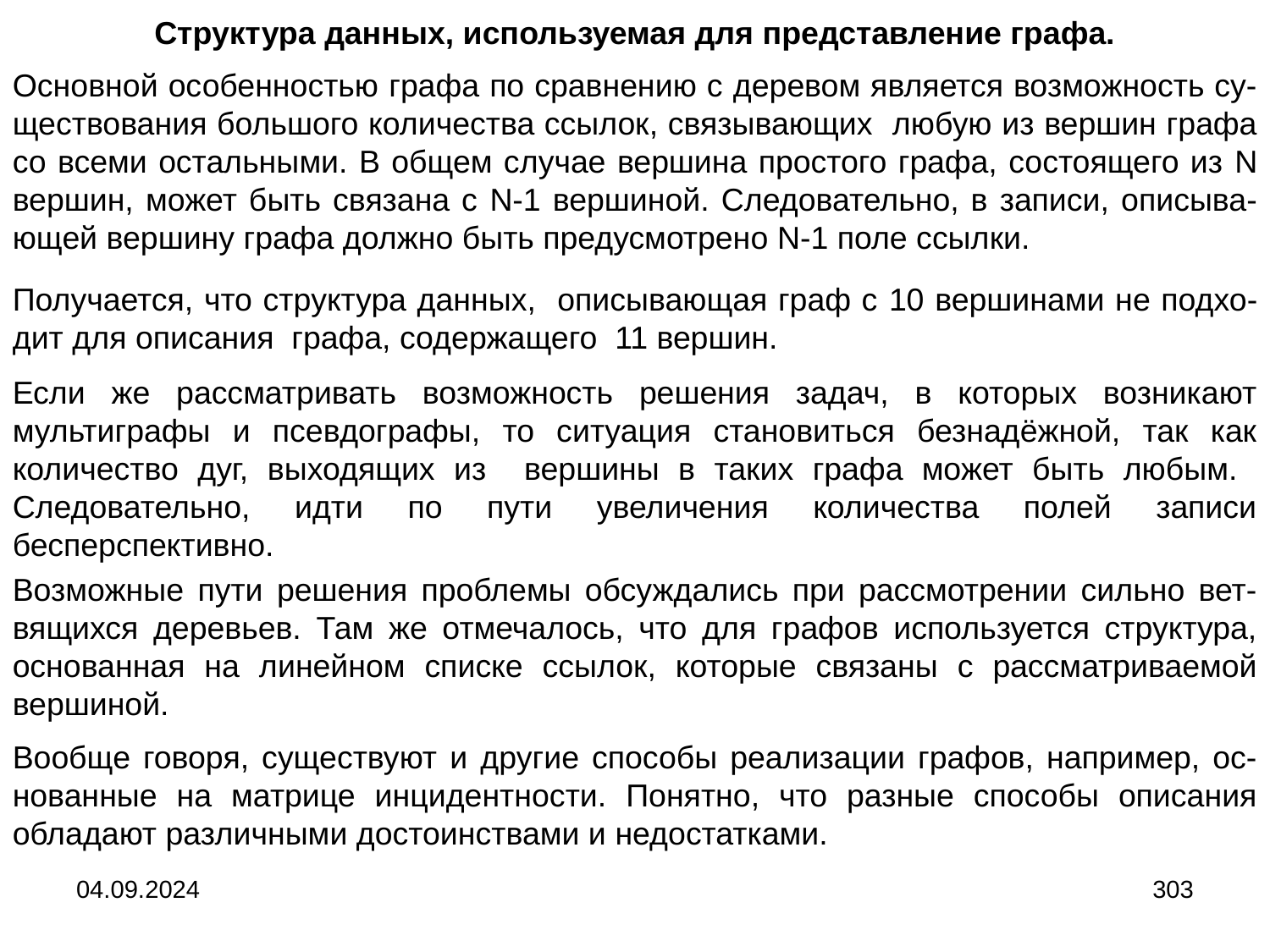

Структура данных, используемая для представление графа.
Основной особенностью графа по сравнению с деревом является возможность су-ществования большого количества ссылок, связывающих  любую из вершин графа со всеми остальными. В общем случае вершина простого графа, состоящего из N вершин, может быть связана с N-1 вершиной. Следовательно, в записи, описыва-ющей вершину графа должно быть предусмотрено N-1 поле ссылки.
Получается, что структура данных,  описывающая граф с 10 вершинами не подхо-дит для описания  графа, содержащего  11 вершин.
Если же рассматривать возможность решения задач, в которых возникают мультиграфы и псевдографы, то ситуация становиться безнадёжной, так как количество дуг, выходящих из  вершины в таких графа может быть любым.  Следовательно, идти по пути увеличения количества полей записи бесперспективно.
Возможные пути решения проблемы обсуждались при рассмотрении сильно вет-вящихся деревьев. Там же отмечалось, что для графов используется структура, основанная на линейном списке ссылок, которые связаны с рассматриваемой вершиной.
Вообще говоря, существуют и другие способы реализации графов, например, ос-нованные на матрице инцидентности. Понятно, что разные способы описания обладают различными достоинствами и недостатками.
04.09.2024
303